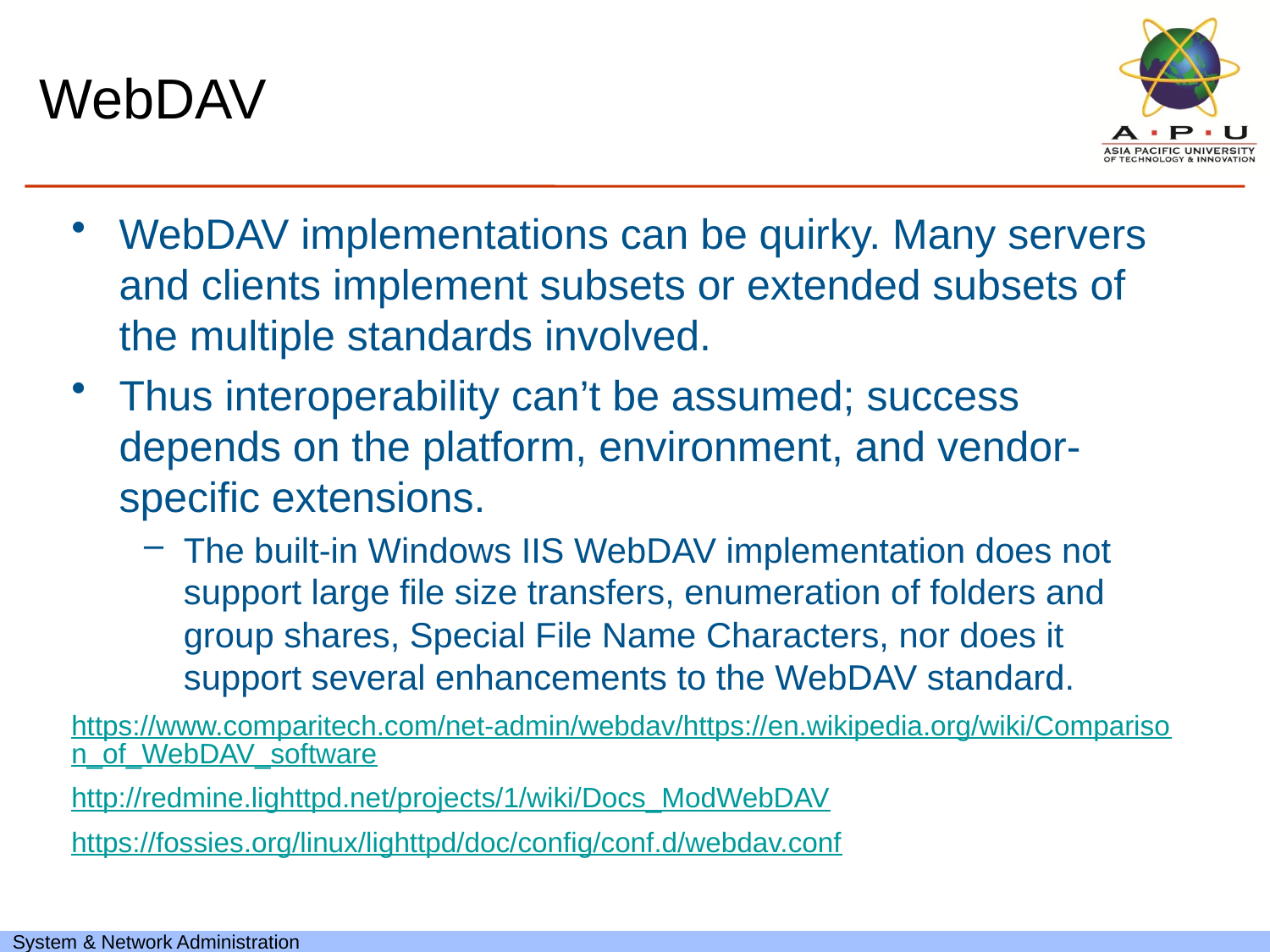

# WebDAV
WebDAV implementations can be quirky. Many servers and clients implement subsets or extended subsets of the multiple standards involved.
Thus interoperability can’t be assumed; success depends on the platform, environment, and vendor-specific extensions.
The built-in Windows IIS WebDAV implementation does not support large file size transfers, enumeration of folders and group shares, Special File Name Characters, nor does it support several enhancements to the WebDAV standard.
https://www.comparitech.com/net-admin/webdav/https://en.wikipedia.org/wiki/Comparison_of_WebDAV_software
http://redmine.lighttpd.net/projects/1/wiki/Docs_ModWebDAV
https://fossies.org/linux/lighttpd/doc/config/conf.d/webdav.conf